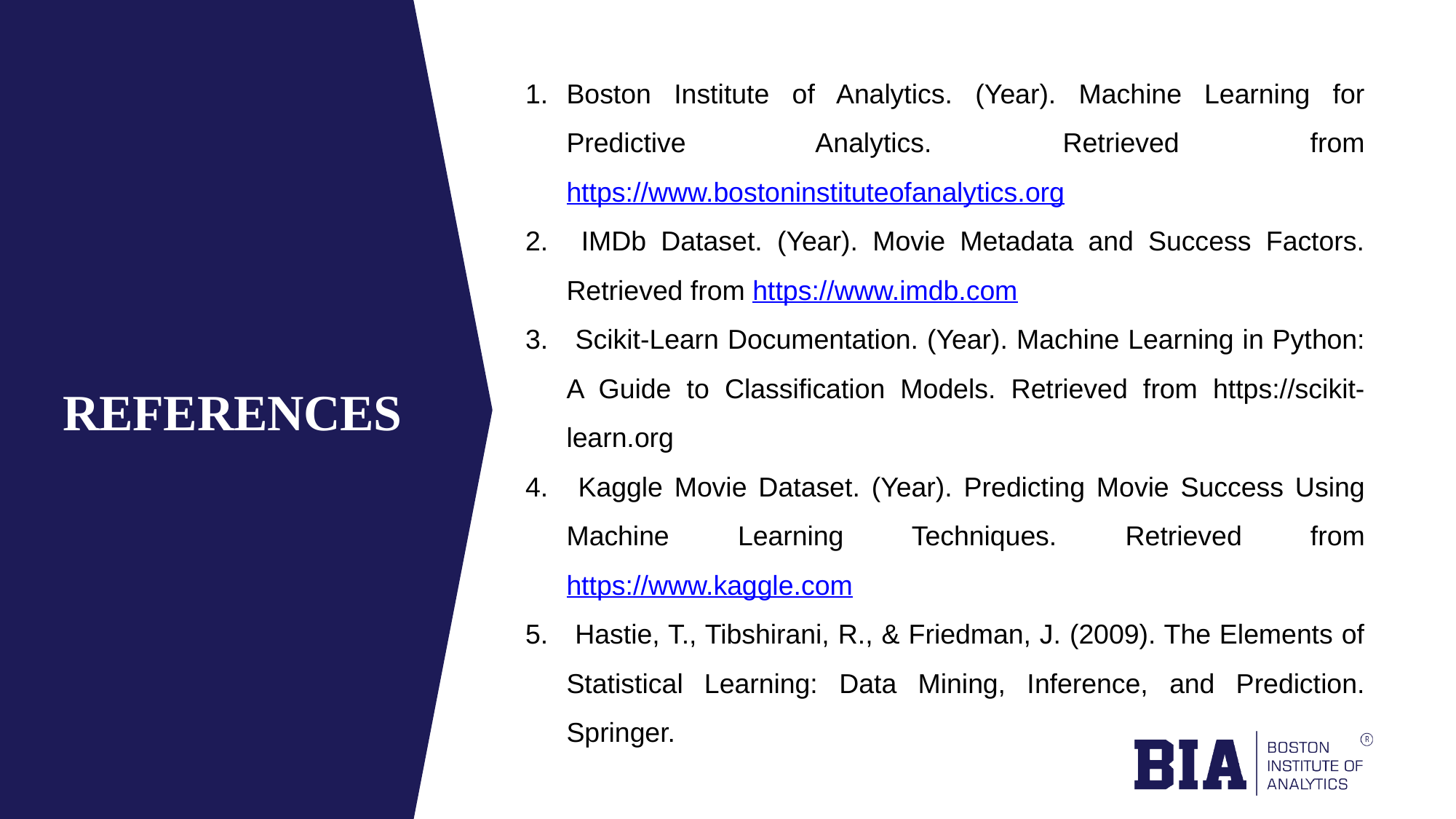

Boston Institute of Analytics. (Year). Machine Learning for Predictive Analytics. Retrieved from https://www.bostoninstituteofanalytics.org
 IMDb Dataset. (Year). Movie Metadata and Success Factors. Retrieved from https://www.imdb.com
 Scikit-Learn Documentation. (Year). Machine Learning in Python: A Guide to Classification Models. Retrieved from https://scikit-learn.org
 Kaggle Movie Dataset. (Year). Predicting Movie Success Using Machine Learning Techniques. Retrieved from https://www.kaggle.com
 Hastie, T., Tibshirani, R., & Friedman, J. (2009). The Elements of Statistical Learning: Data Mining, Inference, and Prediction. Springer.
# REFERENCES